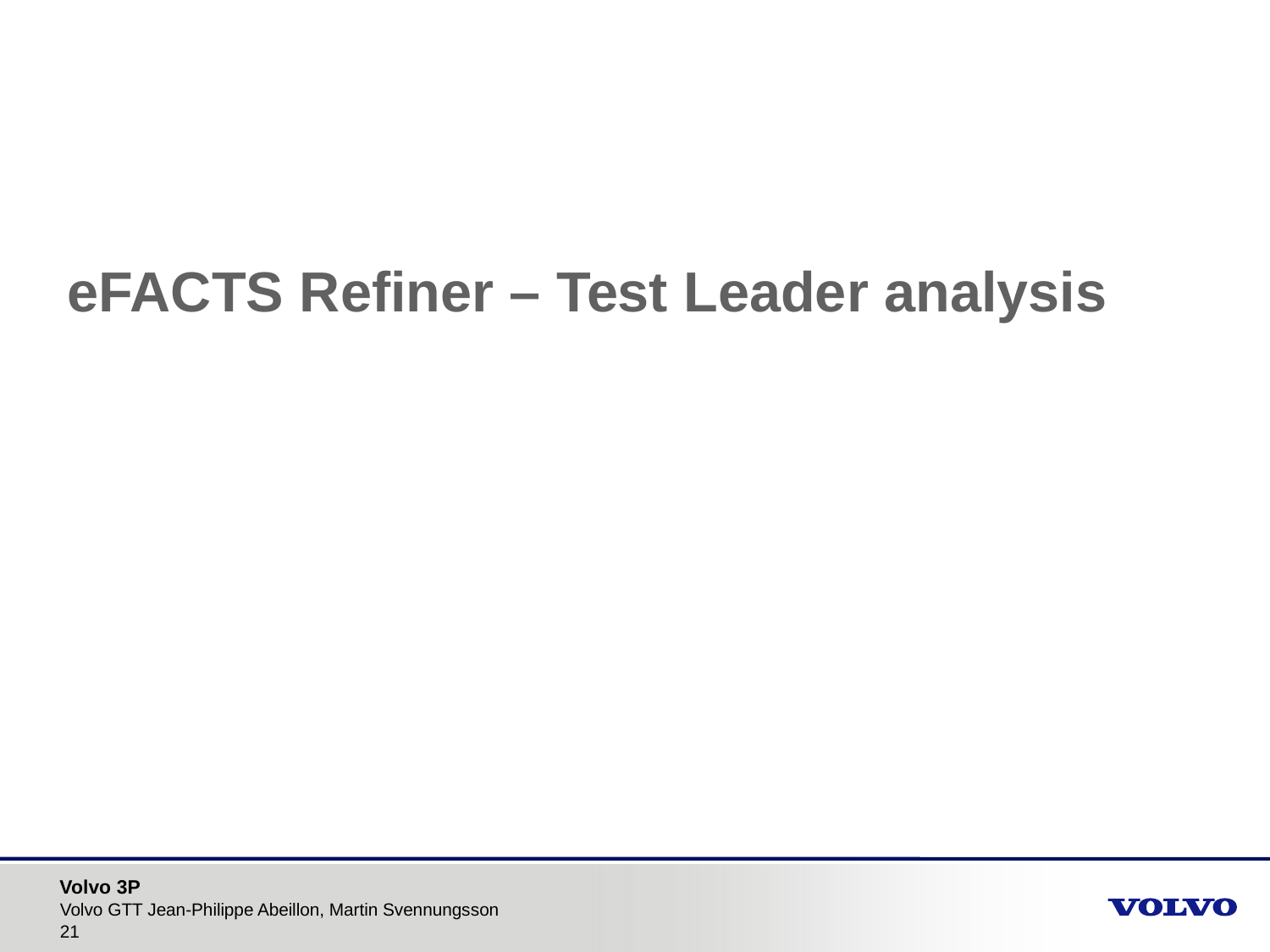

# eFACTS Refiner – Test Leader analysis
Volvo GTT Jean-Philippe Abeillon, Martin Svennungsson
21